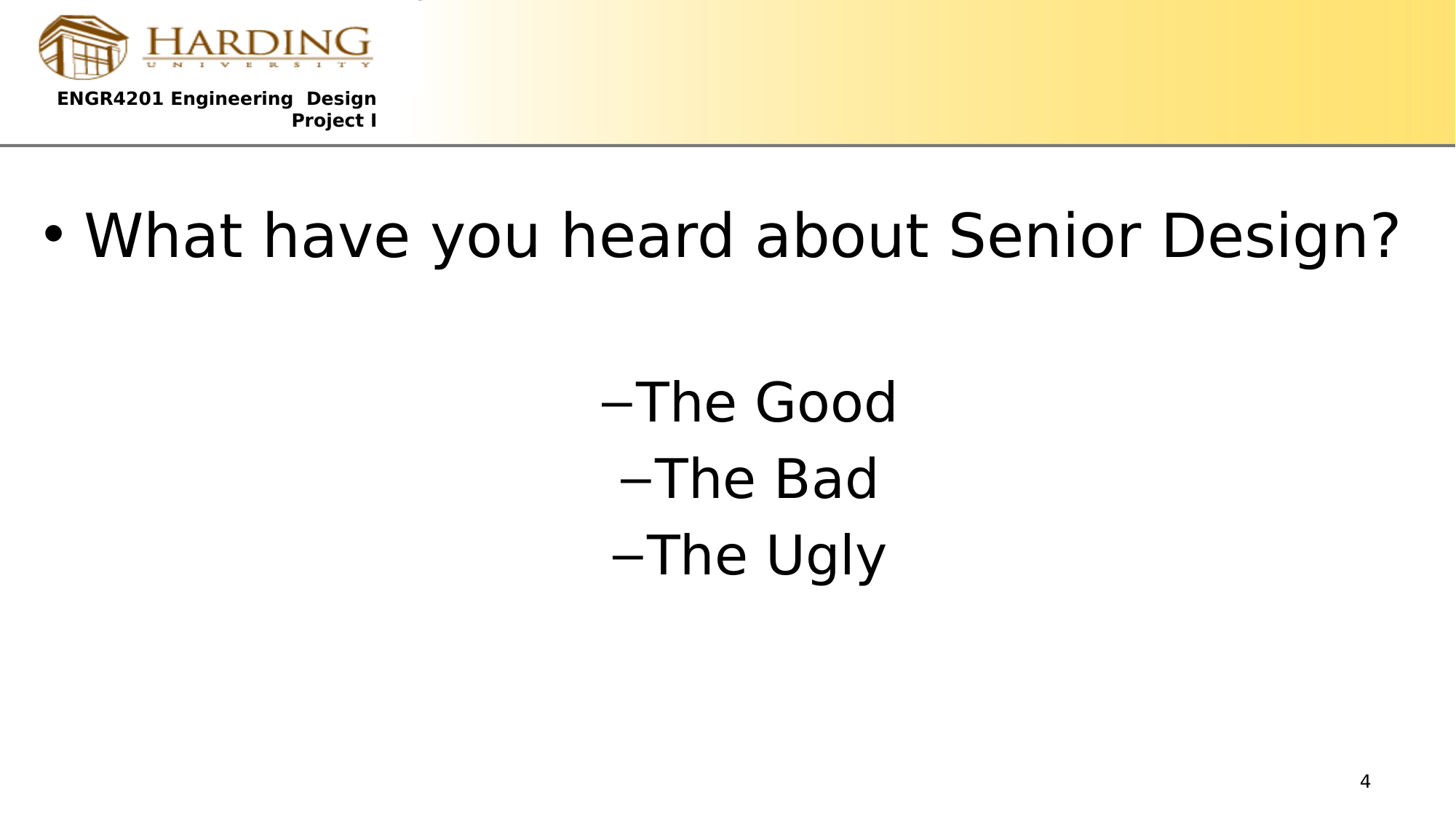

#
What have you heard about Senior Design?

The Good
The Bad
The Ugly
4